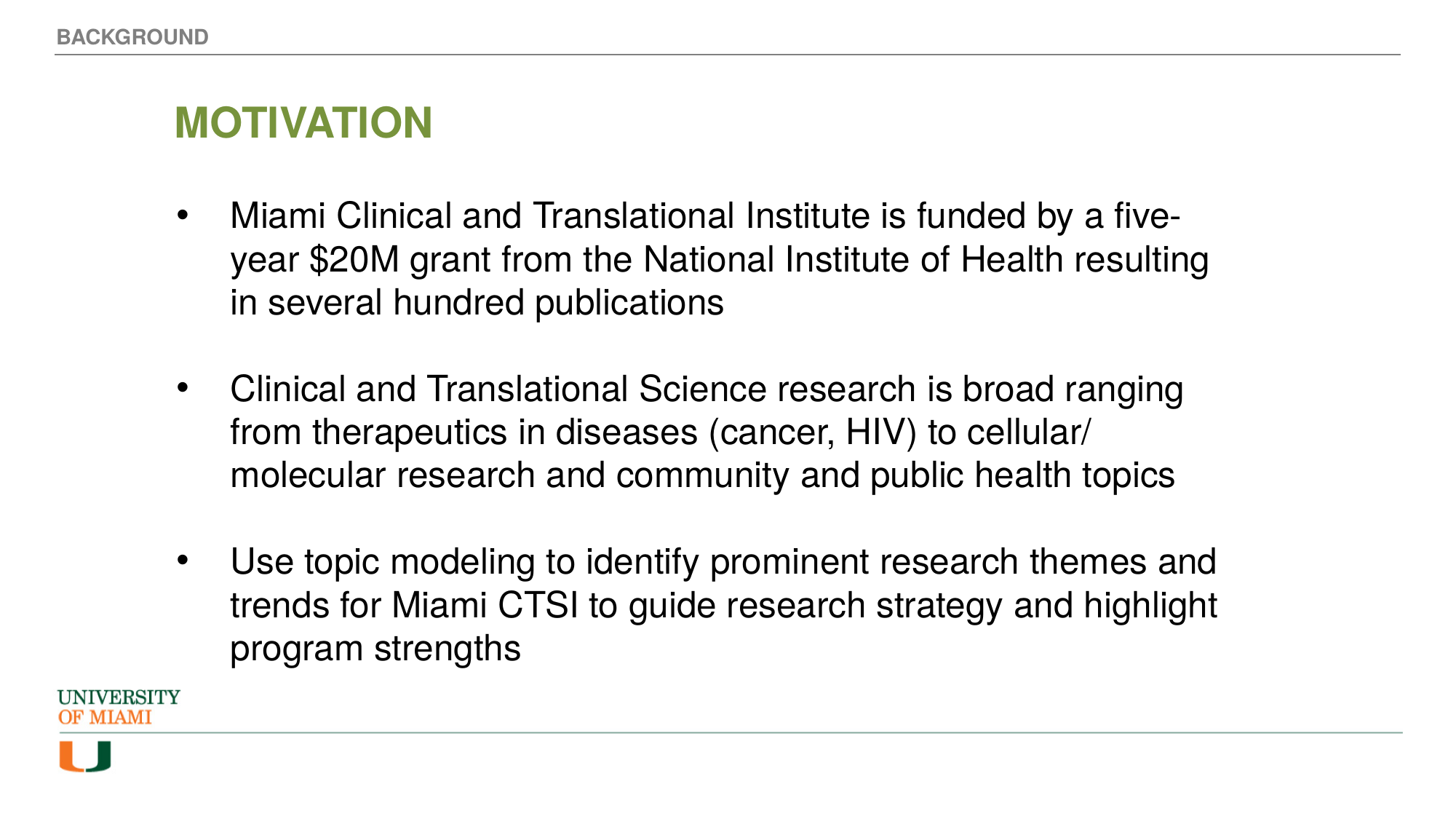

BACKGROUND
MOTIVATION
Miami Clinical and Translational Institute is funded by a five-year $20M grant from the National Institute of Health resulting in several hundred publications

Clinical and Translational Science research is broad ranging from therapeutics in diseases (cancer, HIV) to cellular/ molecular research and community and public health topics

Use topic modeling to identify prominent research themes and trends for Miami CTSI to guide research strategy and highlight program strengths